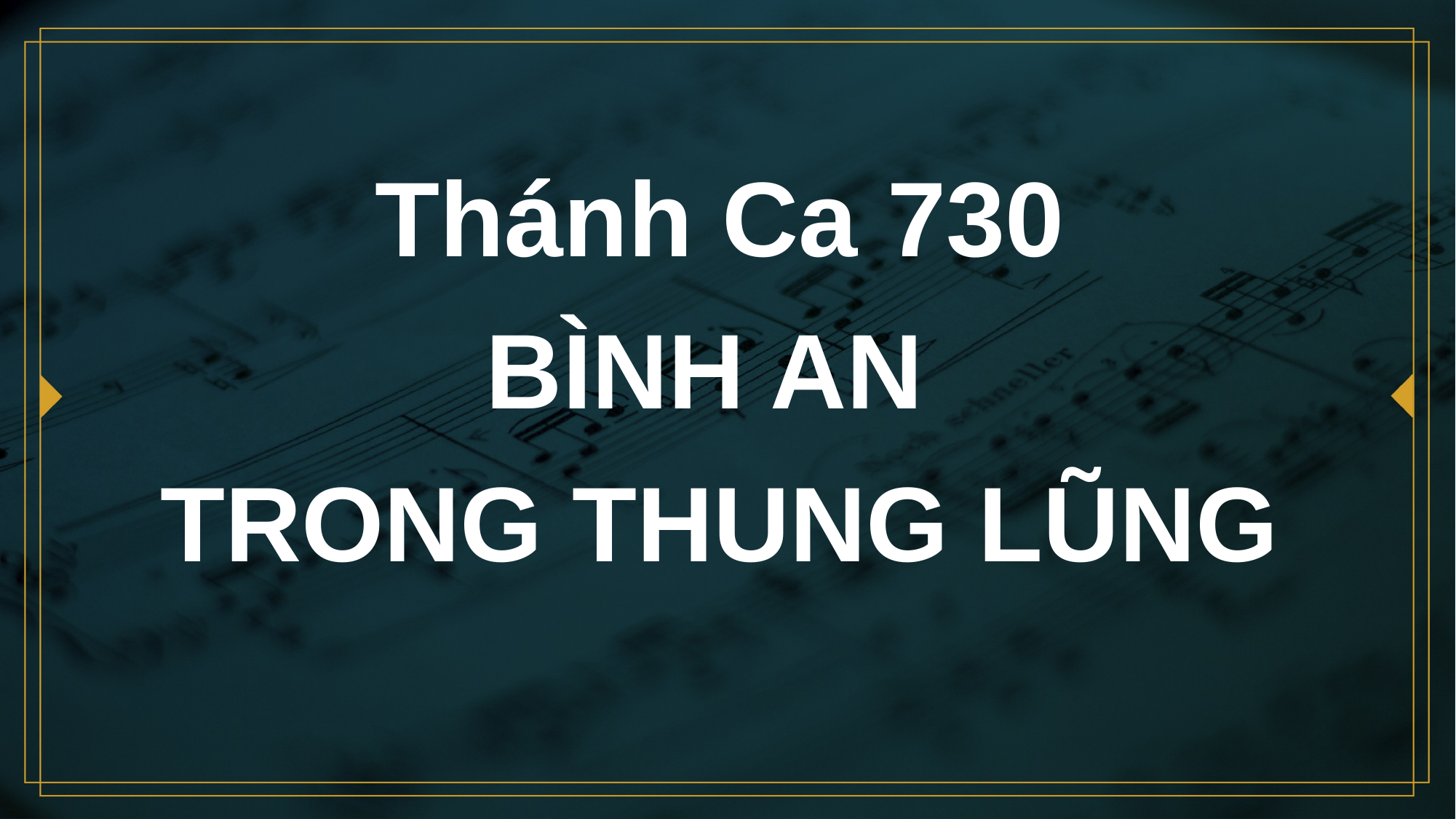

# Thánh Ca 730 BÌNH AN TRONG THUNG LŨNG